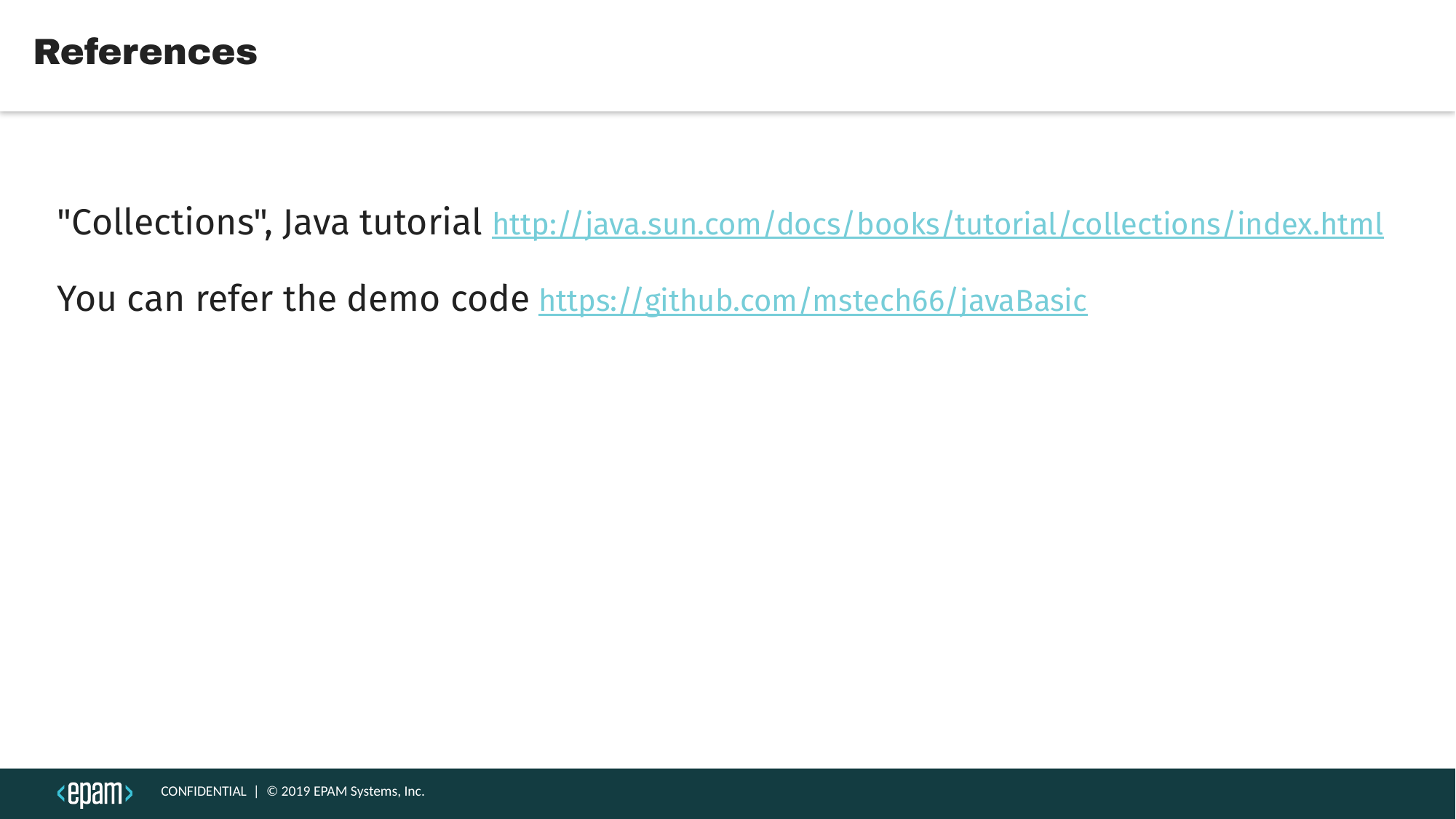

References
"Collections", Java tutorial http://java.sun.com/docs/books/tutorial/collections/index.html
You can refer the demo code https://github.com/mstech66/javaBasic